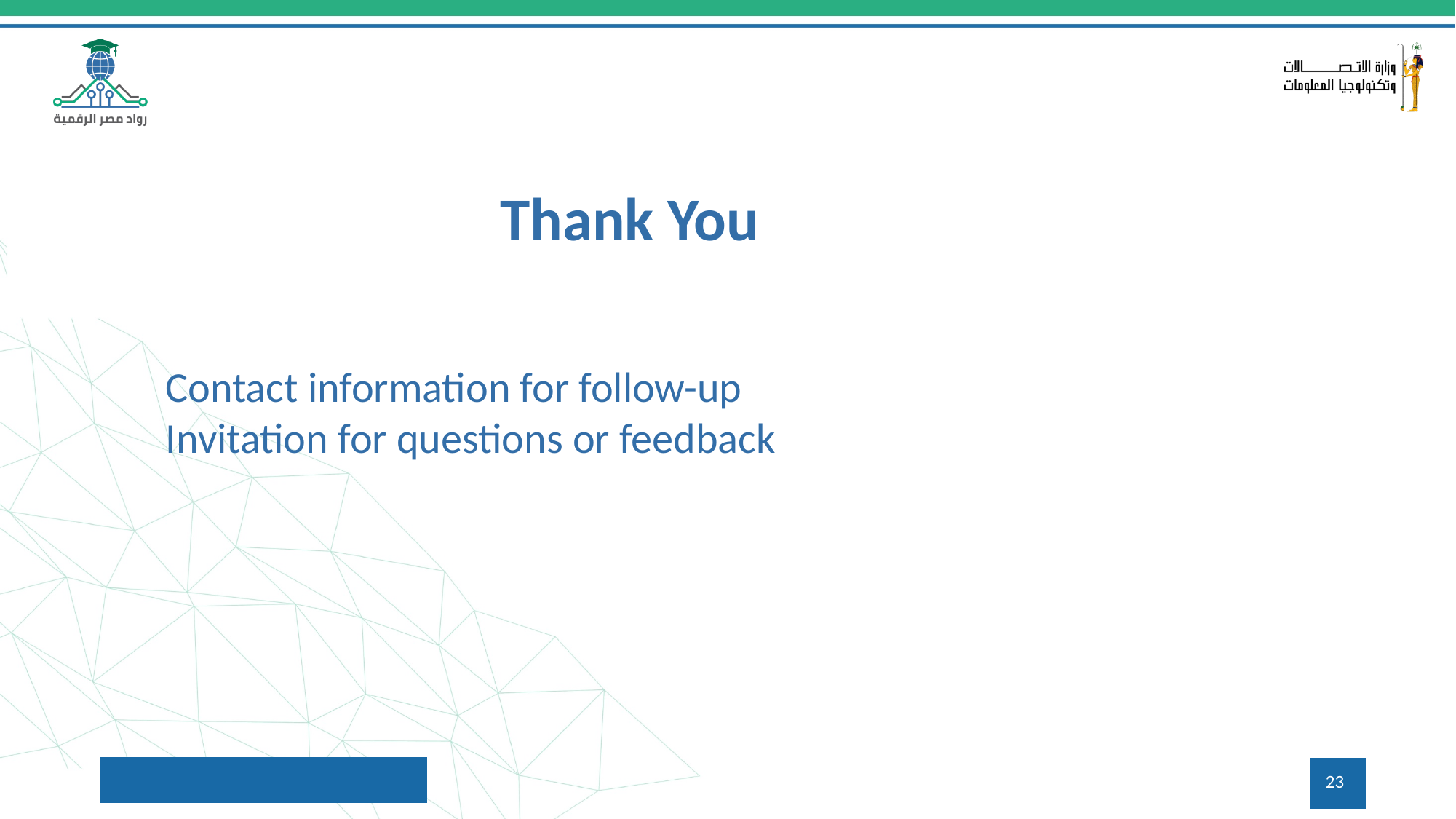

Thank You

Contact information for follow-up
Invitation for questions or feedback
23